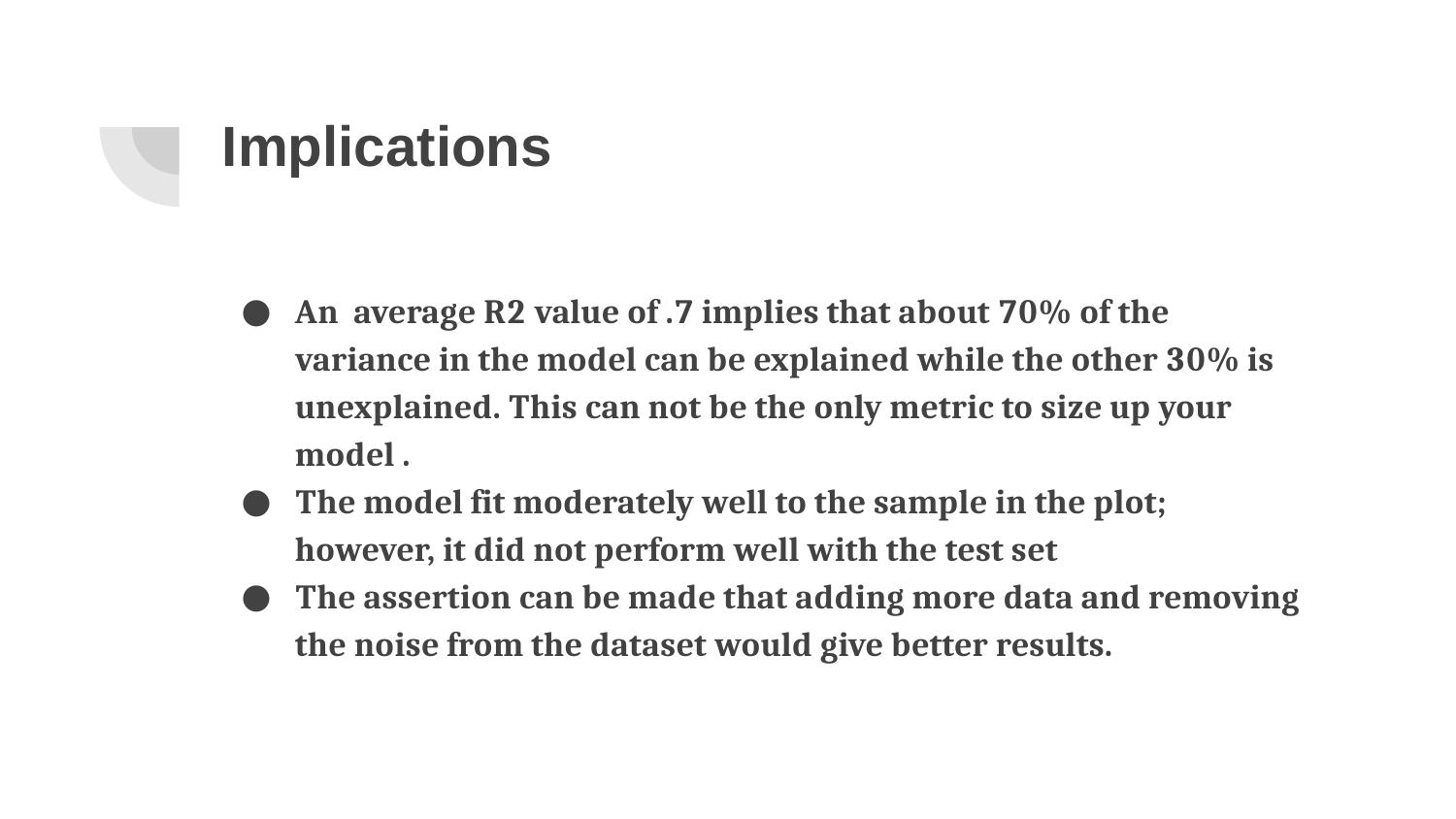

# Implications

An  average R2 value of .7 implies that about 70% of the variance in the model can be explained while the other 30% is unexplained. This can not be the only metric to size up your model .
The model fit moderately well to the sample in the plot; however, it did not perform well with the test set
The assertion can be made that adding more data and removing the noise from the dataset would give better results.